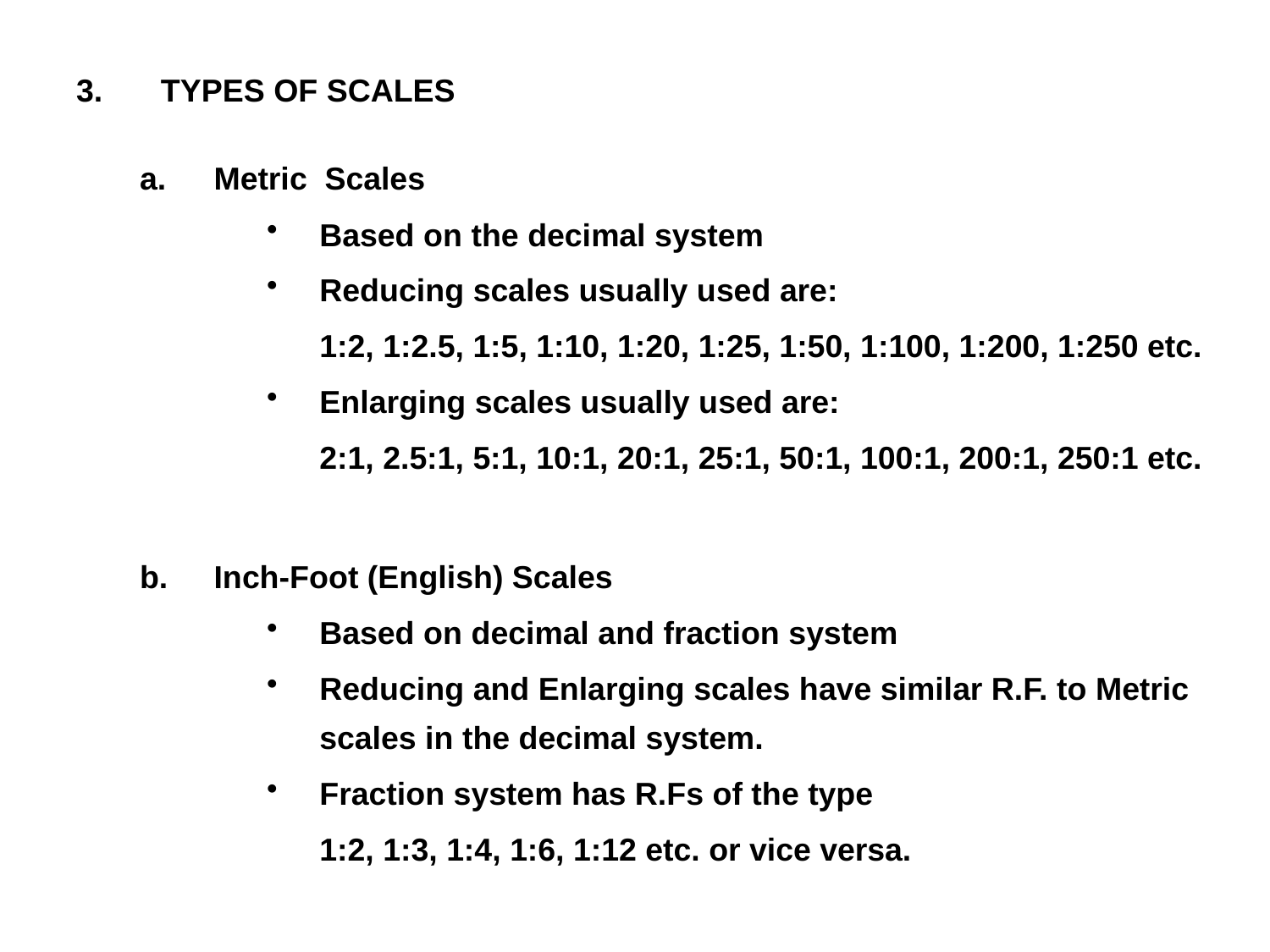

TYPES OF SCALES

Metric  Scales
Based on the decimal system
Reducing scales usually used are:
	1:2, 1:2.5, 1:5, 1:10, 1:20, 1:25, 1:50, 1:100, 1:200, 1:250 etc.
Enlarging scales usually used are:
	2:1, 2.5:1, 5:1, 10:1, 20:1, 25:1, 50:1, 100:1, 200:1, 250:1 etc.

Inch-Foot (English) Scales
Based on decimal and fraction system
Reducing and Enlarging scales have similar R.F. to Metric scales in the decimal system.
Fraction system has R.Fs of the type
	1:2, 1:3, 1:4, 1:6, 1:12 etc. or vice versa.